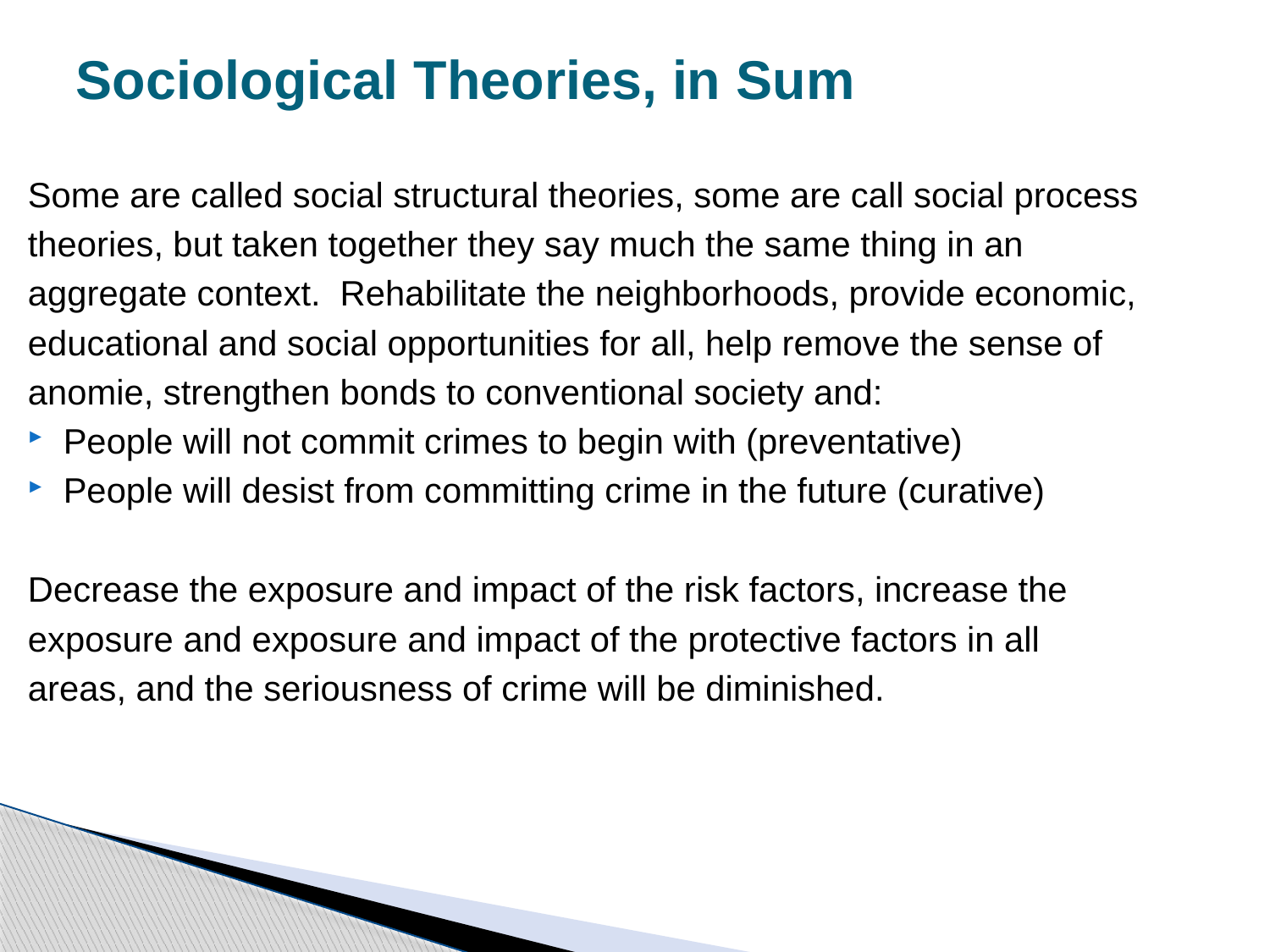

# Sociological Theories, in Sum

Some are called social structural theories, some are call social process
theories, but taken together they say much the same thing in an
aggregate context.  Rehabilitate the neighborhoods, provide economic,
educational and social opportunities for all, help remove the sense of
anomie, strengthen bonds to conventional society and:
People will not commit crimes to begin with (preventative)
People will desist from committing crime in the future (curative)

Decrease the exposure and impact of the risk factors, increase the
exposure and exposure and impact of the protective factors in all
areas, and the seriousness of crime will be diminished.